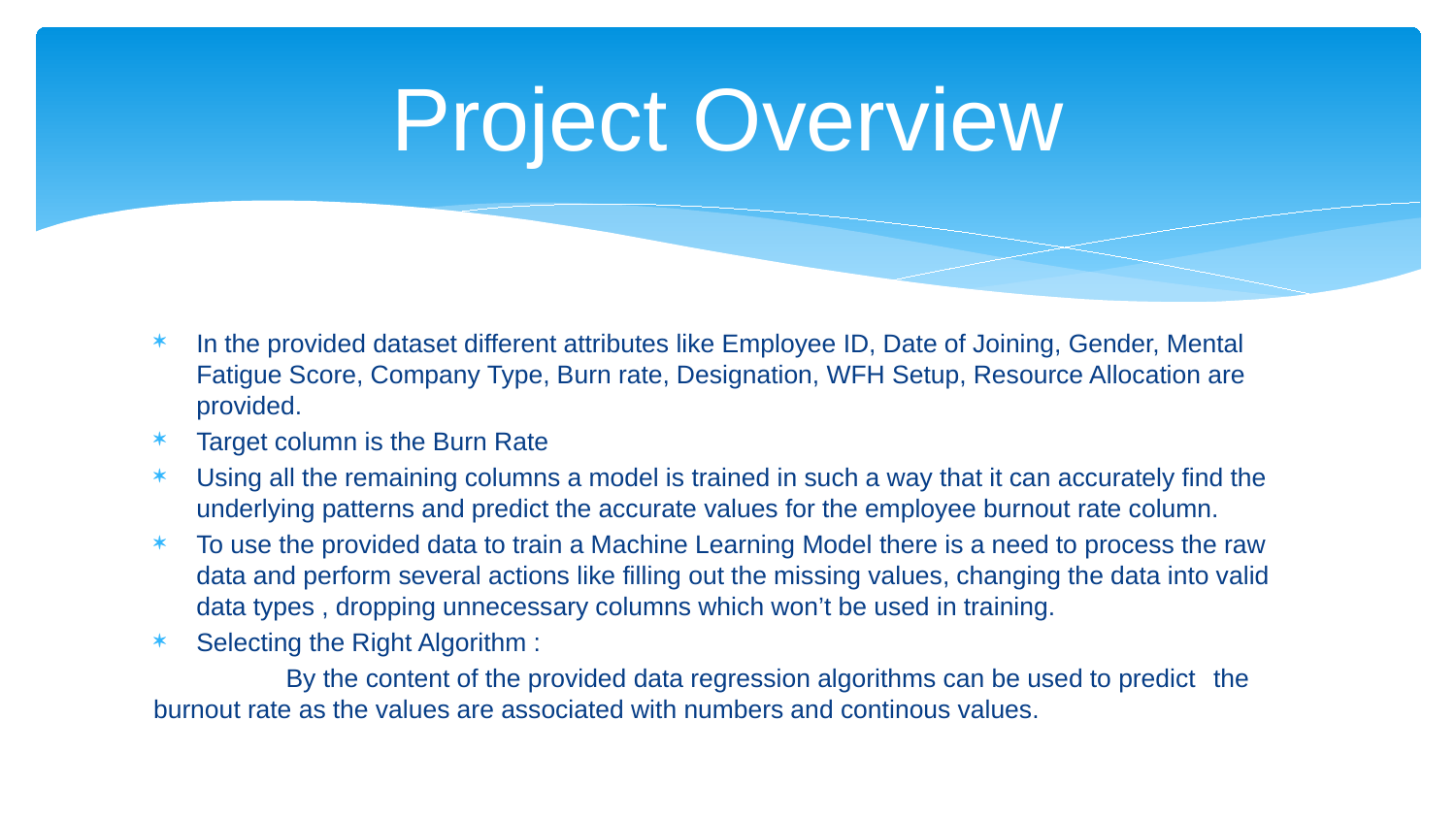

# Project Overview
In the provided dataset different attributes like Employee ID, Date of Joining, Gender, Mental Fatigue Score, Company Type, Burn rate, Designation, WFH Setup, Resource Allocation are provided.
Target column is the Burn Rate
Using all the remaining columns a model is trained in such a way that it can accurately find the underlying patterns and predict the accurate values for the employee burnout rate column.
To use the provided data to train a Machine Learning Model there is a need to process the raw data and perform several actions like filling out the missing values, changing the data into valid data types , dropping unnecessary columns which won’t be used in training.
Selecting the Right Algorithm :
	By the content of the provided data regression algorithms can be used to predict 	the burnout rate as the values are associated with numbers and continous values.